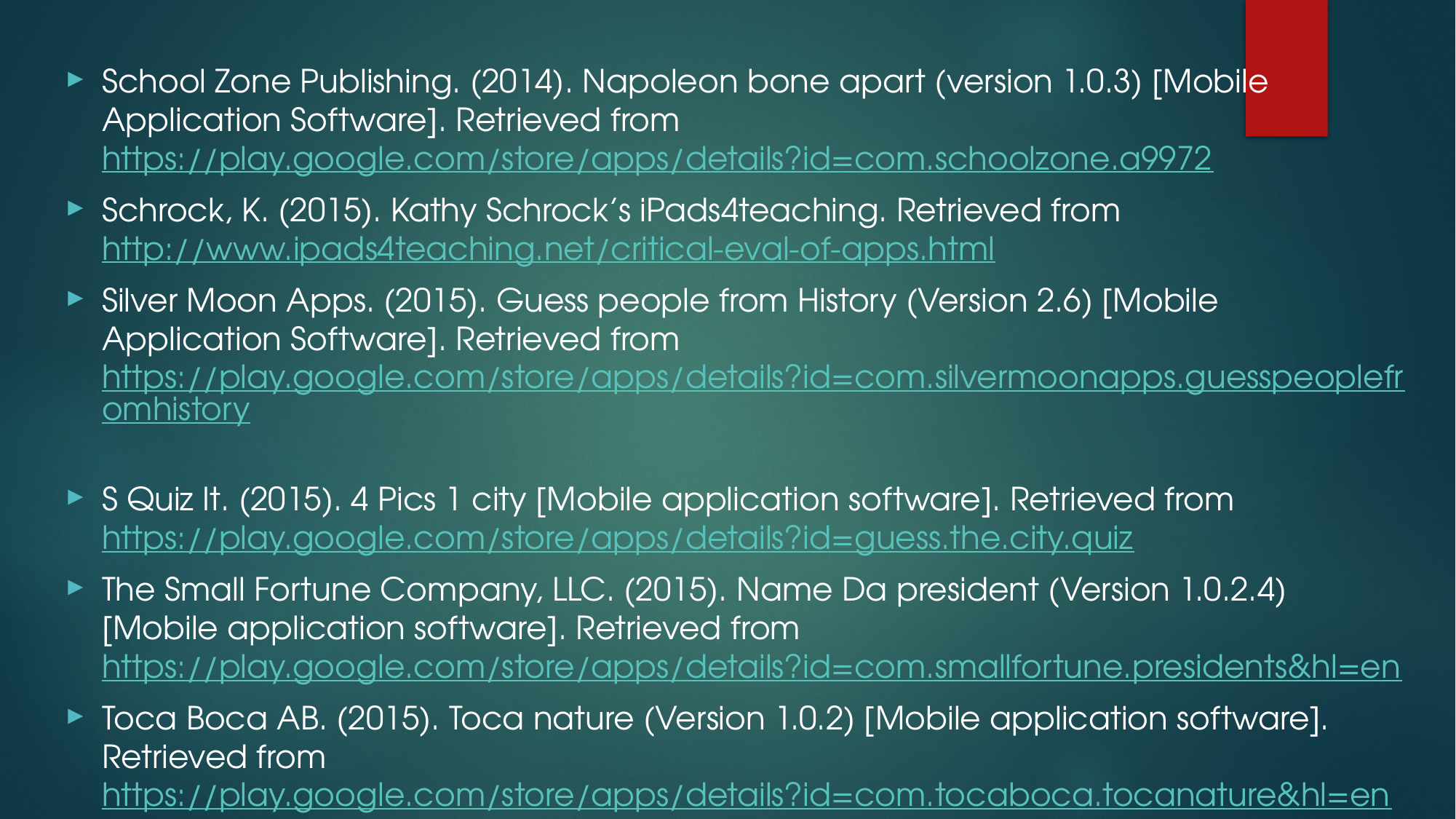

School Zone Publishing. (2014). Napoleon bone apart (version 1.0.3) [Mobile Application Software]. Retrieved from https://play.google.com/store/apps/details?id=com.schoolzone.a9972
Schrock, K. (2015). Kathy Schrock’s iPads4teaching. Retrieved from http://www.ipads4teaching.net/critical-eval-of-apps.html
Silver Moon Apps. (2015). Guess people from History (Version 2.6) [Mobile Application Software]. Retrieved from https://play.google.com/store/apps/details?id=com.silvermoonapps.guesspeoplefromhistory
S Quiz It. (2015). 4 Pics 1 city [Mobile application software]. Retrieved from https://play.google.com/store/apps/details?id=guess.the.city.quiz
The Small Fortune Company, LLC. (2015). Name Da president (Version 1.0.2.4) [Mobile application software]. Retrieved from https://play.google.com/store/apps/details?id=com.smallfortune.presidents&hl=en
Toca Boca AB. (2015). Toca nature (Version 1.0.2) [Mobile application software]. Retrieved from https://play.google.com/store/apps/details?id=com.tocaboca.tocanature&hl=en